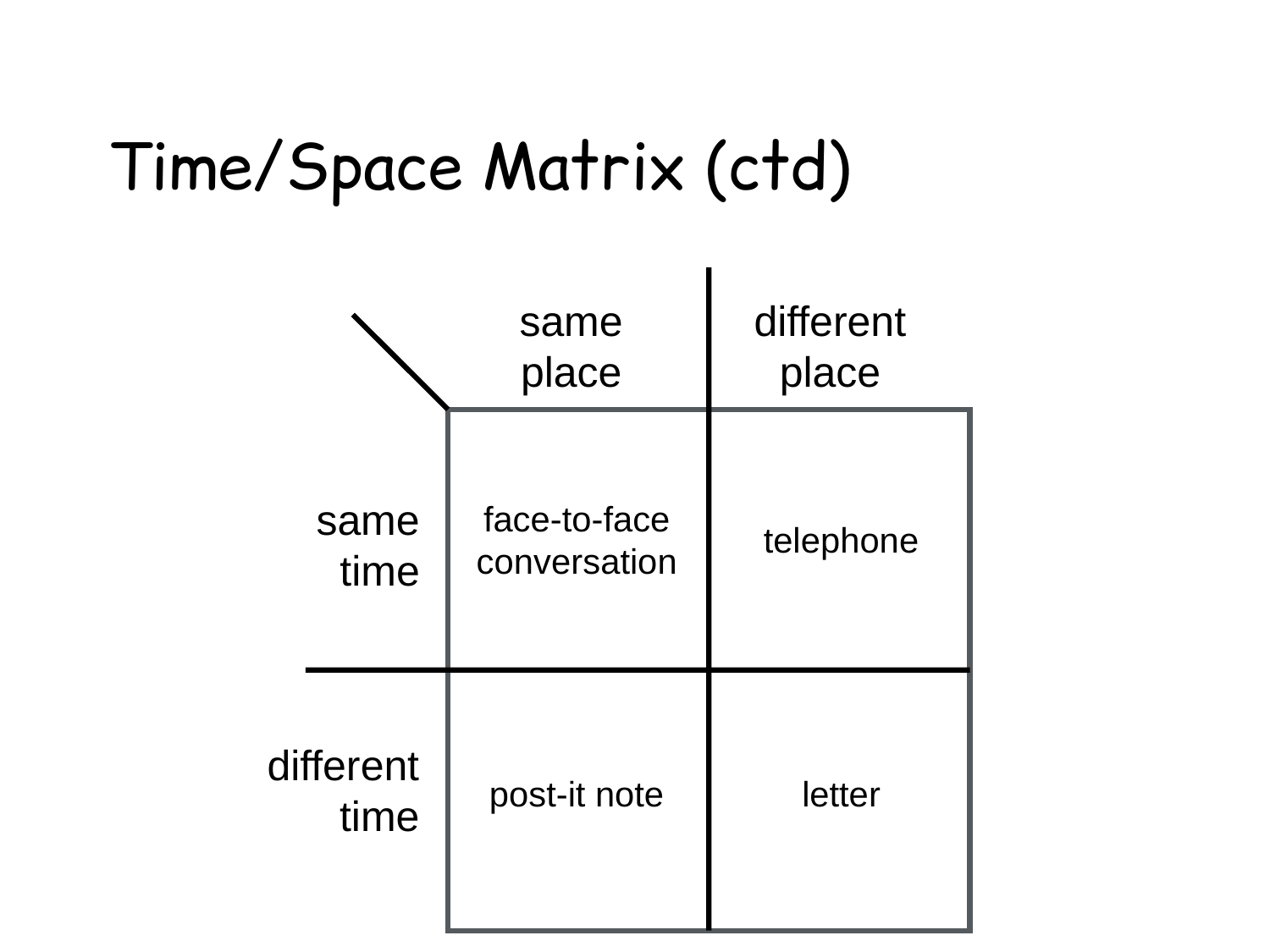

# Time/Space Matrix (ctd)

same
place
different
place
same
time
face-to-face
conversation
telephone
different
time
post-it note
letter